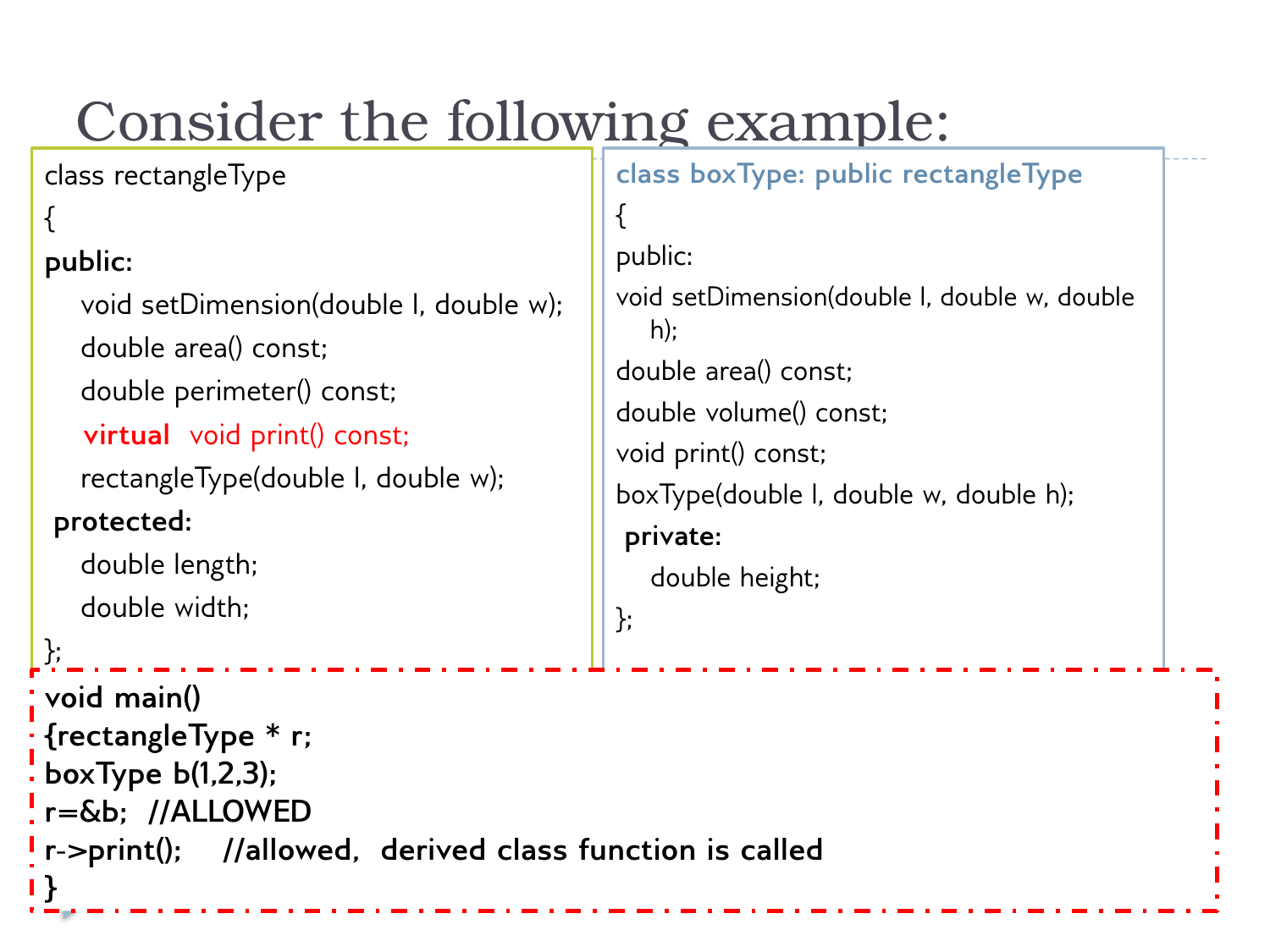

# Consider the following example:
class rectangleType
{
public:
    void setDimension(double l, double w);
    double area() const;
    double perimeter() const;
    virtual  void print() const;
    rectangleType(double l, double w);
 protected:
    double length;
    double width;
};

class boxType: public rectangleType
{
public:
void setDimension(double l, double w, double h);
double area() const;
double volume() const;
void print() const;
boxType(double l, double w, double h);
 private:
    double height;
};

void main()
{rectangleType * r;
boxType b(1,2,3);
r=&b;  //ALLOWED
r->print();    //allowed,  derived class function is called
}